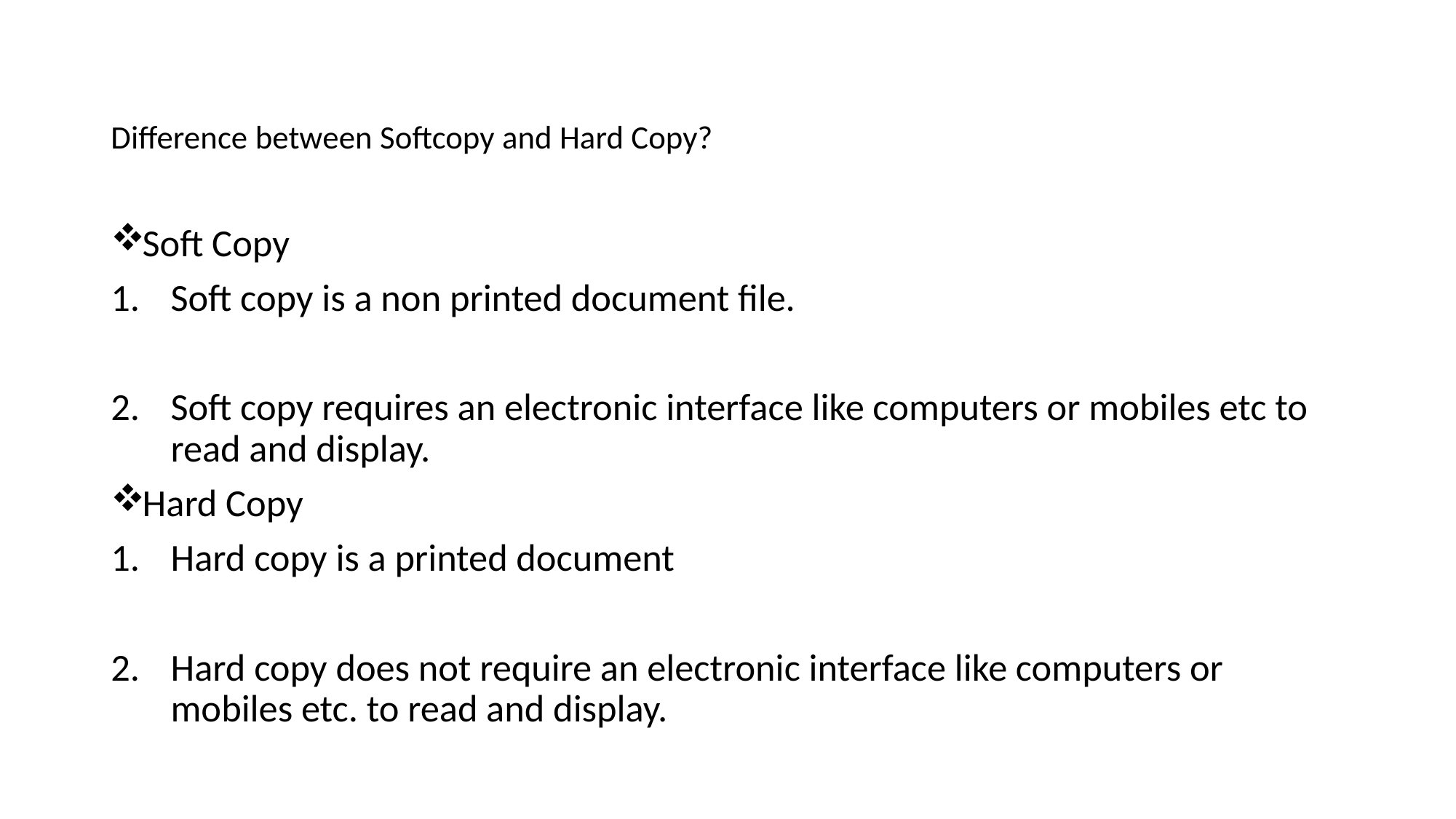

# Difference between Softcopy and Hard Copy?
Soft Copy
Soft copy is a non printed document file.

Soft copy requires an electronic interface like computers or mobiles etc to read and display.
Hard Copy
Hard copy is a printed document

Hard copy does not require an electronic interface like computers or mobiles etc. to read and display.